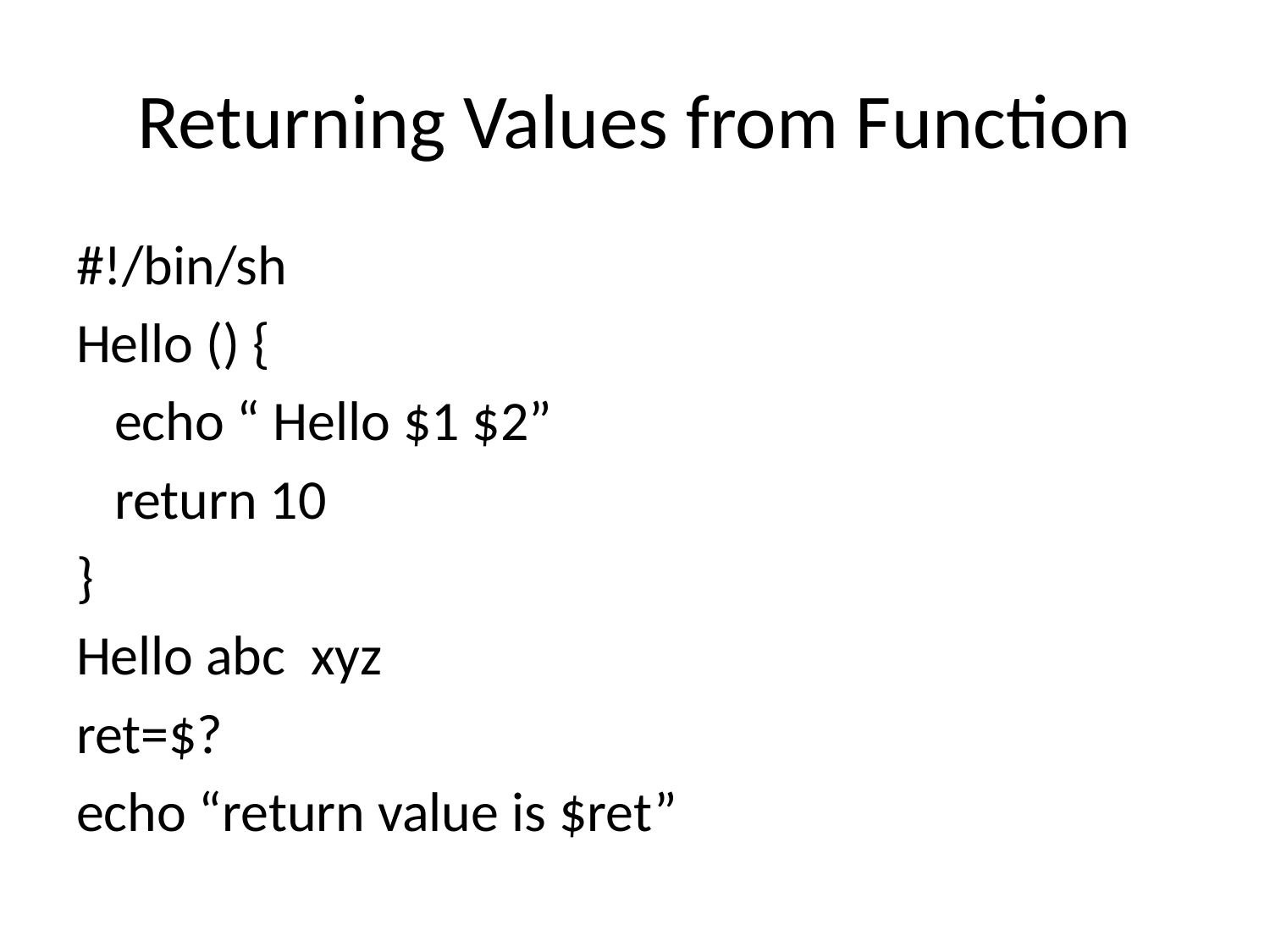

# Returning Values from Function
#!/bin/sh
Hello () {
   echo “ Hello $1 $2”
   return 10
}
Hello abc  xyz
ret=$?
echo “return value is $ret”